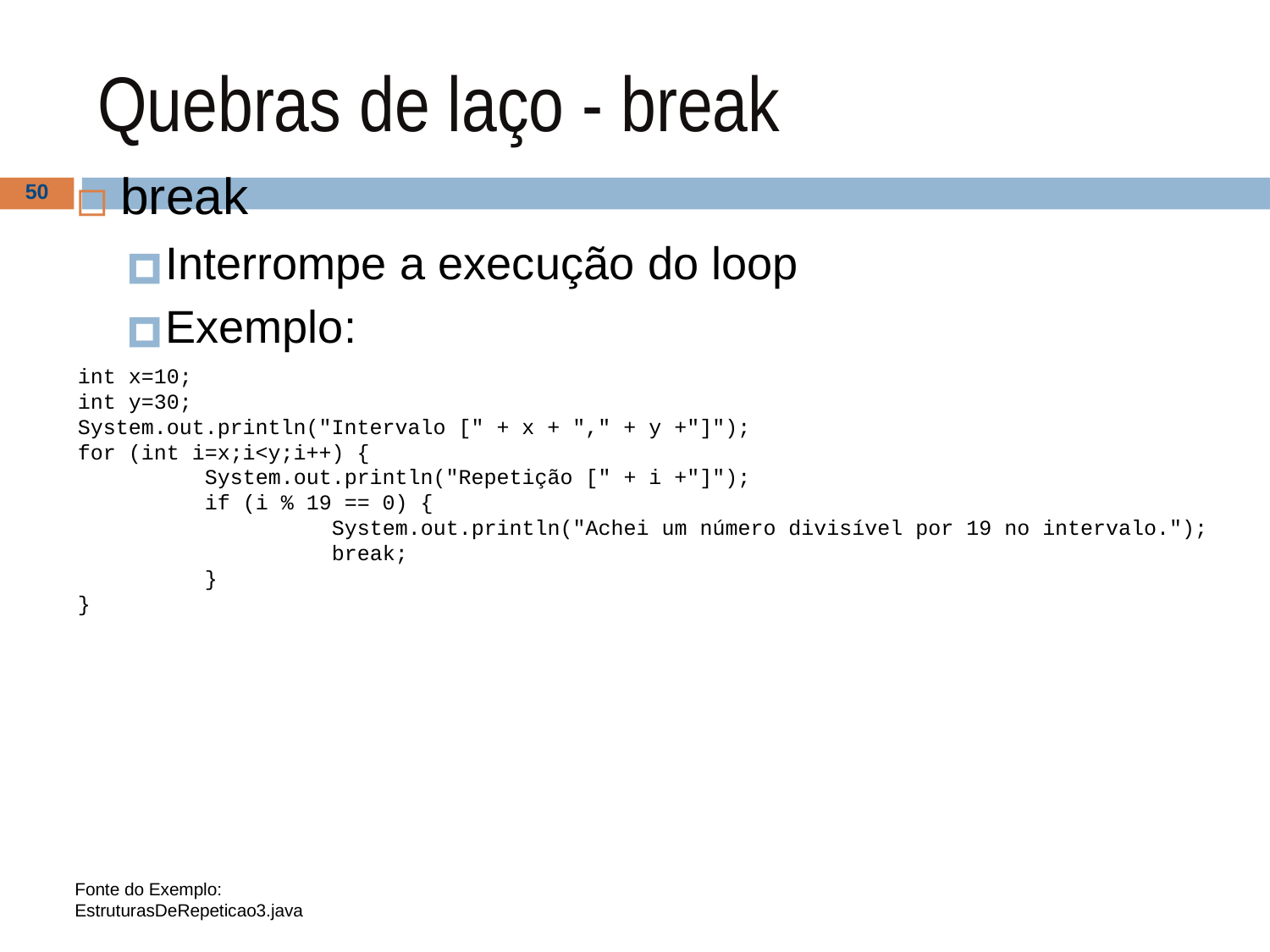

# Quebras de laço - break
break
Interrompe a execução do loop
Exemplo:
50
int x=10;
int y=30;
System.out.println("Intervalo [" + x + "," + y +"]");
for (int i=x;i<y;i++) {
	System.out.println("Repetição [" + i +"]");
	if (i % 19 == 0) {
		System.out.println("Achei um número divisível por 19 no intervalo.");
		break;
	}
}
Fonte do Exemplo: EstruturasDeRepeticao3.java